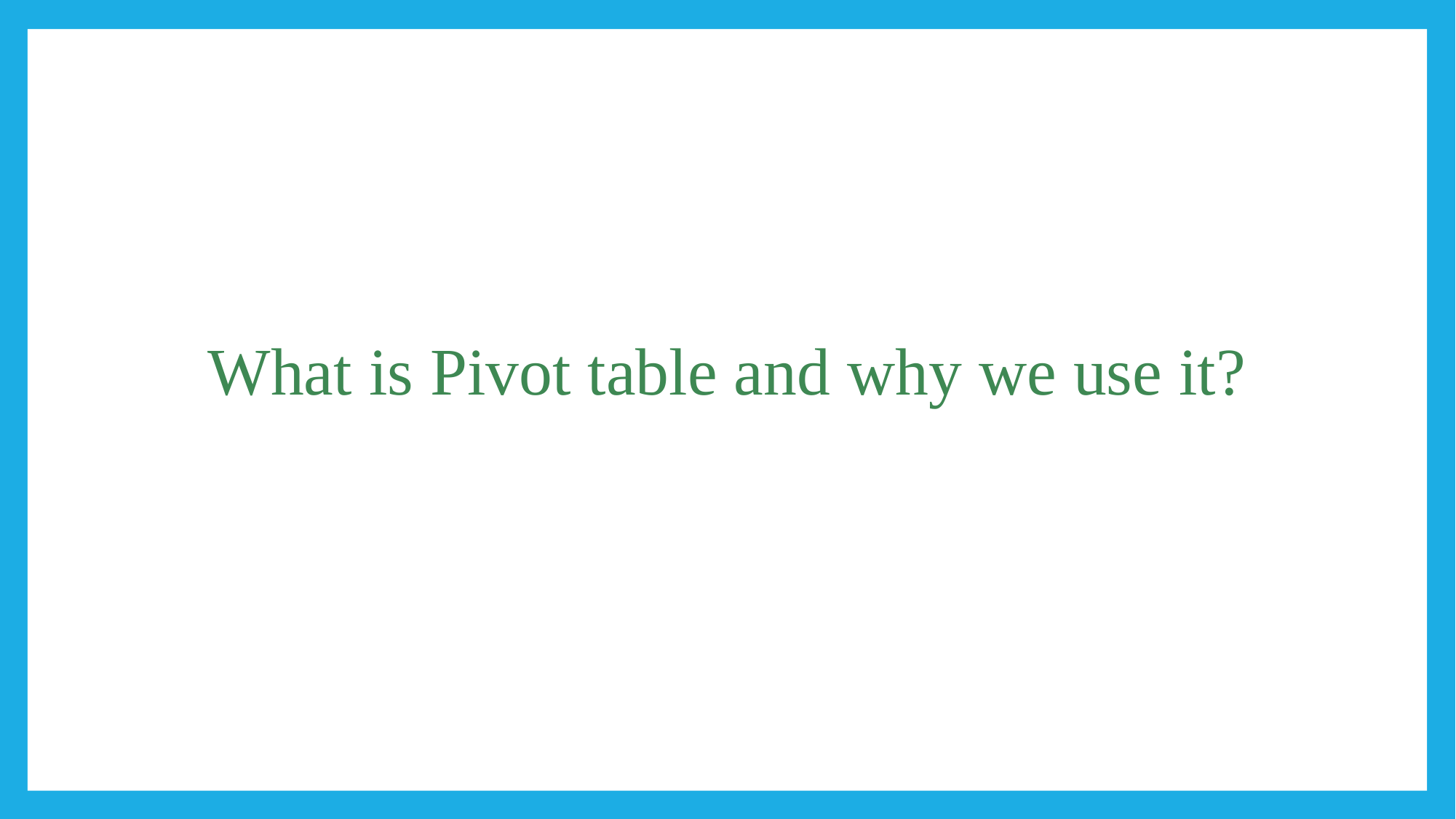

#
What is Pivot table and why we use it?